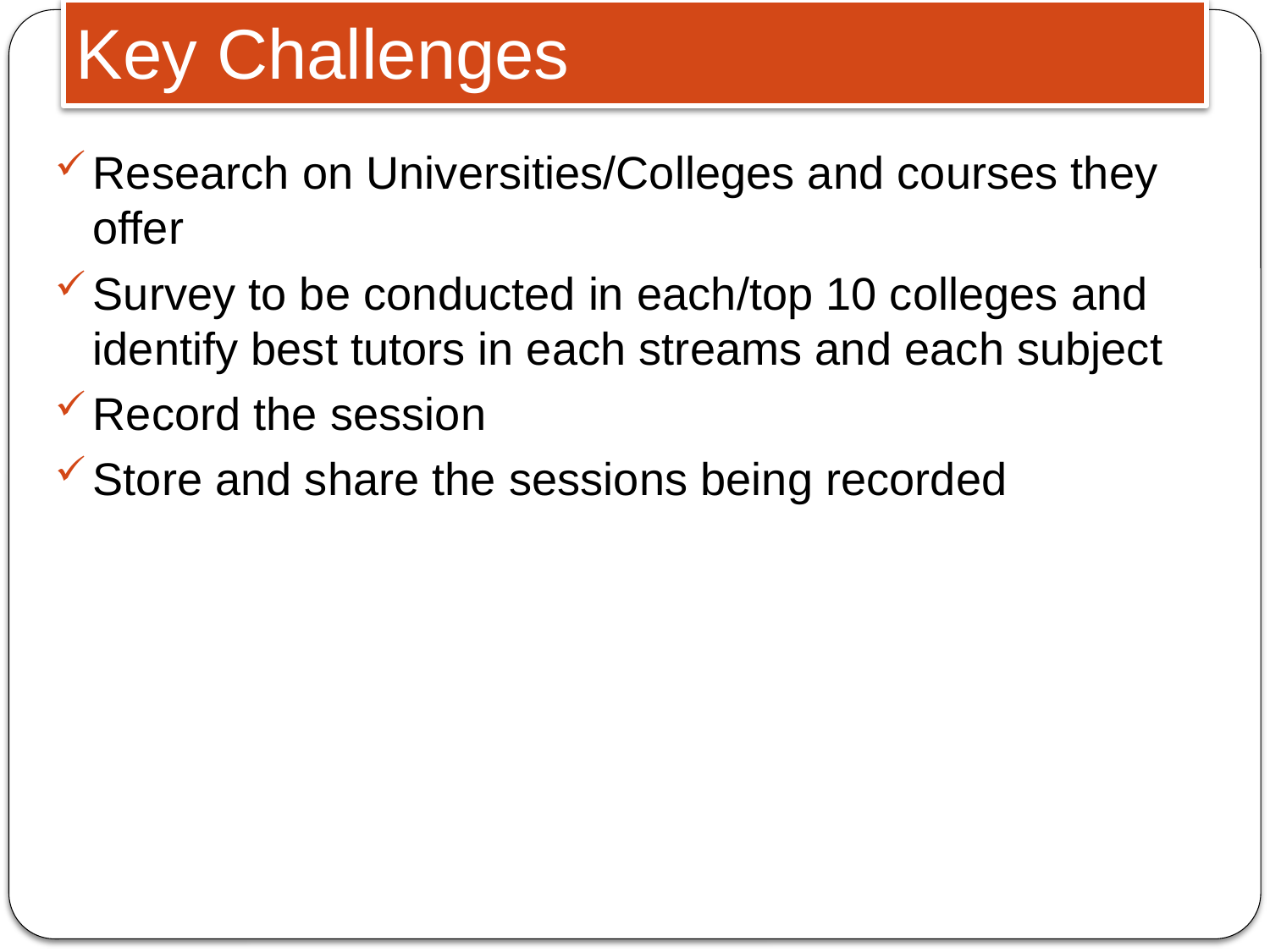

Key Challenges
#
Research on Universities/Colleges and courses they offer
Survey to be conducted in each/top 10 colleges and identify best tutors in each streams and each subject
Record the session
Store and share the sessions being recorded